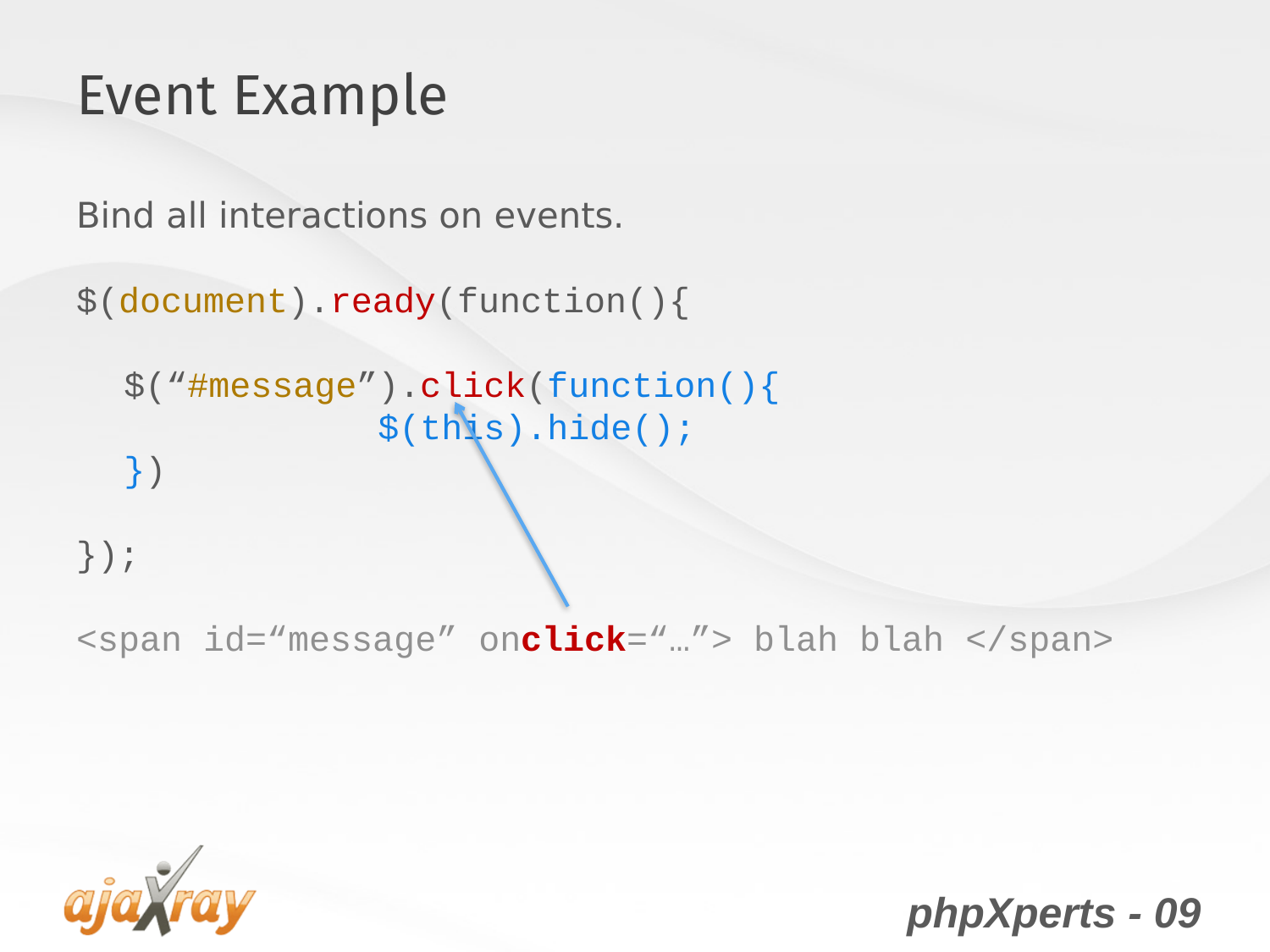

# Event Example
Bind all interactions on events.

$(document).ready(function(){

	$(“#message”).click(function(){
			$(this).hide();
	})

});

<span id=“message” onclick=“…”> blah blah </span>